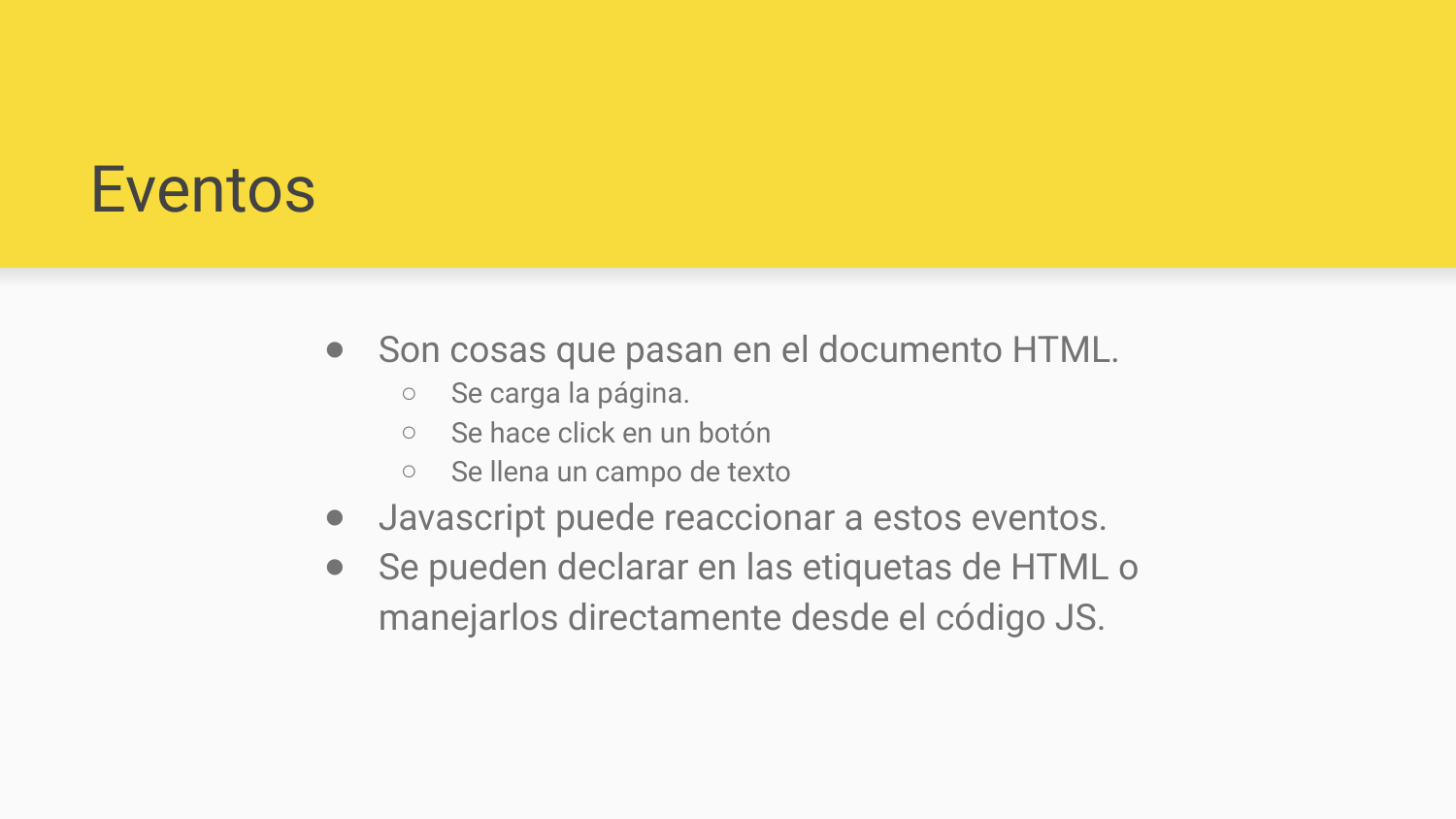

# Eventos
Son cosas que pasan en el documento HTML.
Se carga la página.
Se hace click en un botón
Se llena un campo de texto
Javascript puede reaccionar a estos eventos.
Se pueden declarar en las etiquetas de HTML o manejarlos directamente desde el código JS.